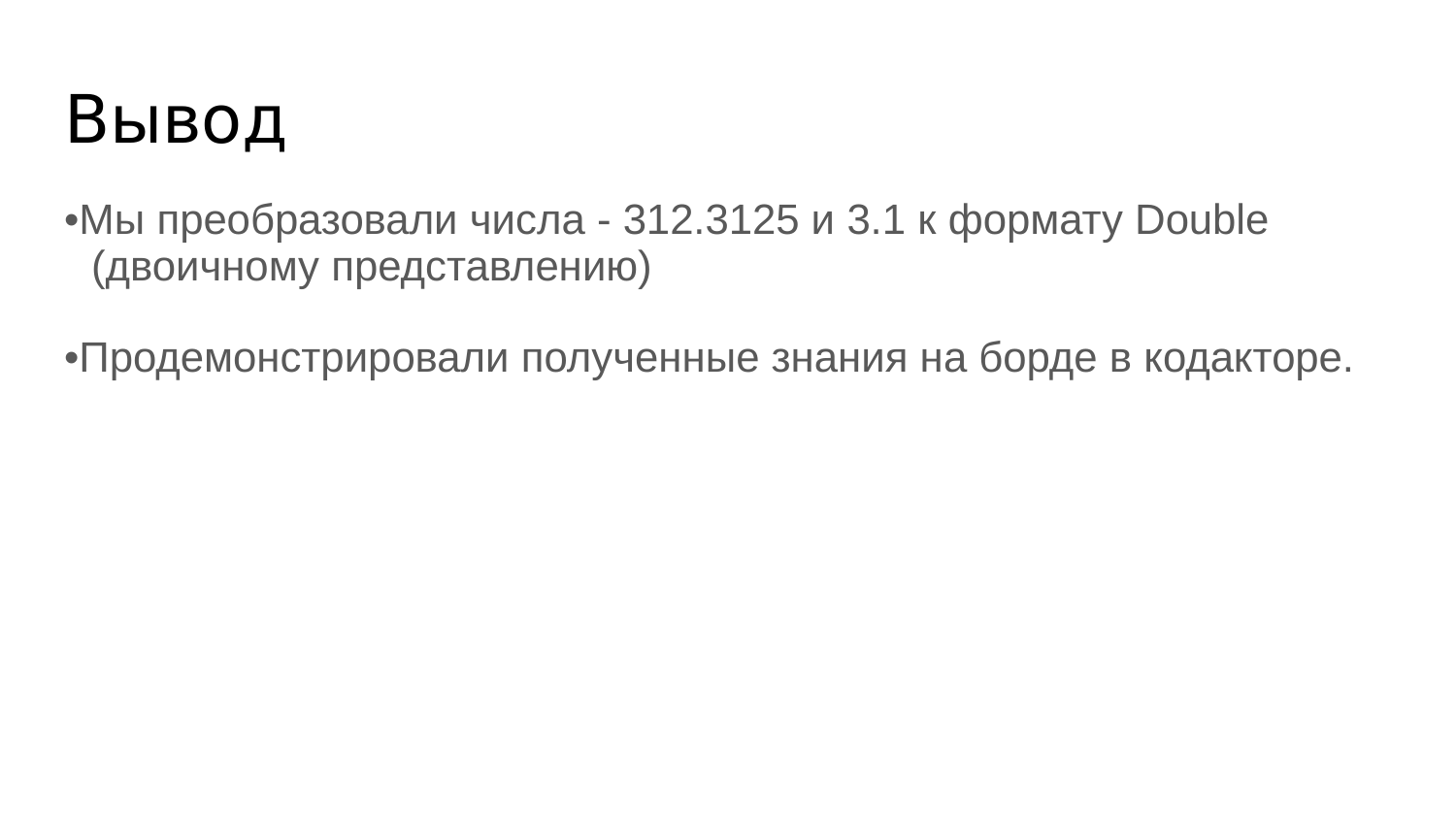

# Вывод
•Мы преобразовали числа - 312.3125 и 3.1 к формату Double (двоичному представлению)

•Продемонстрировали полученные знания на борде в кодакторе.